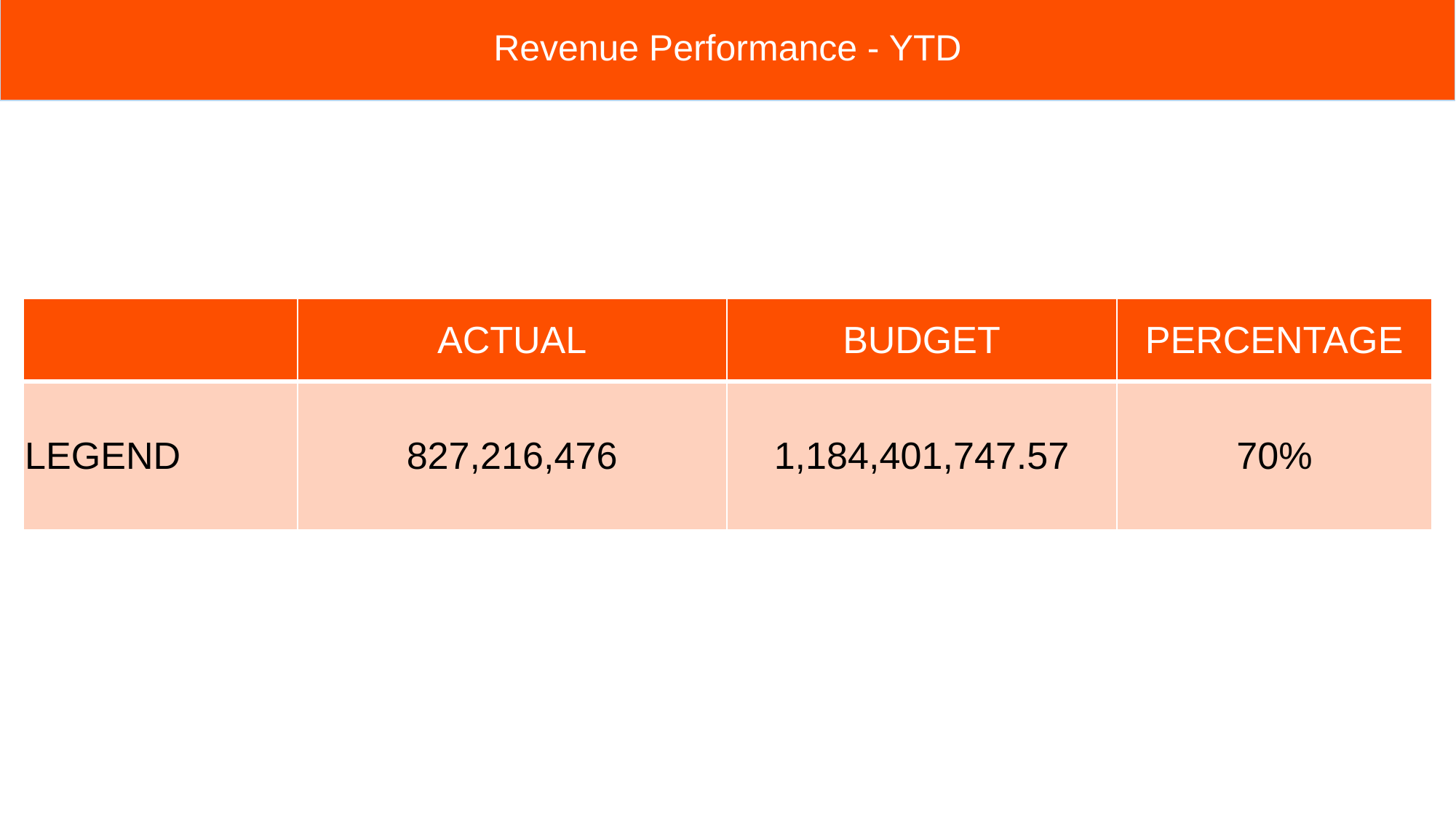

Revenue Performance - YTD
|  | ACTUAL | BUDGET | PERCENTAGE |
| --- | --- | --- | --- |
| LEGEND | 827,216,476 | 1,184,401,747.57 | 70% |